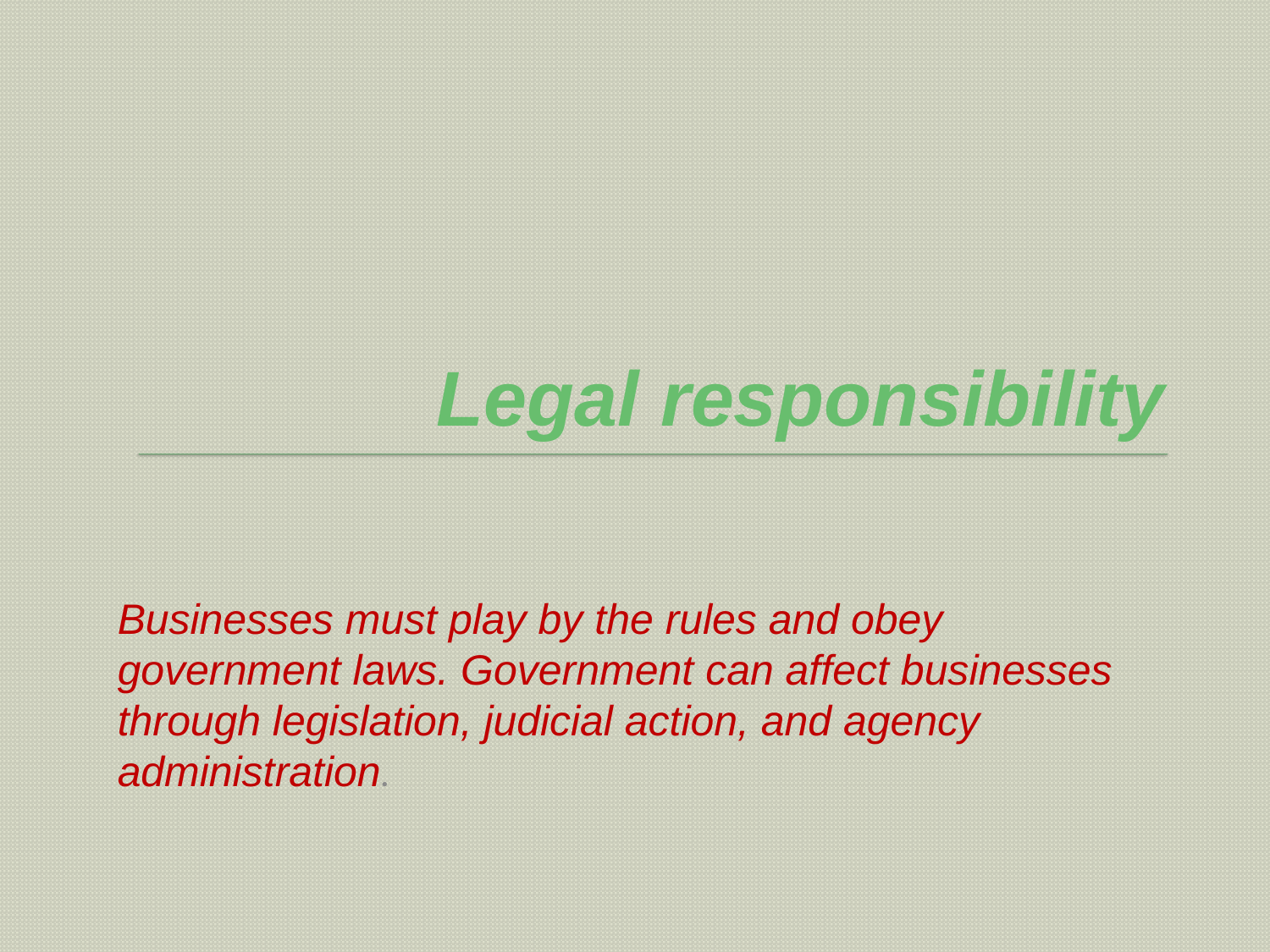

# Legal responsibility
Businesses must play by the rules and obey government laws. Government can affect businesses through legislation, judicial action, and agency administration.